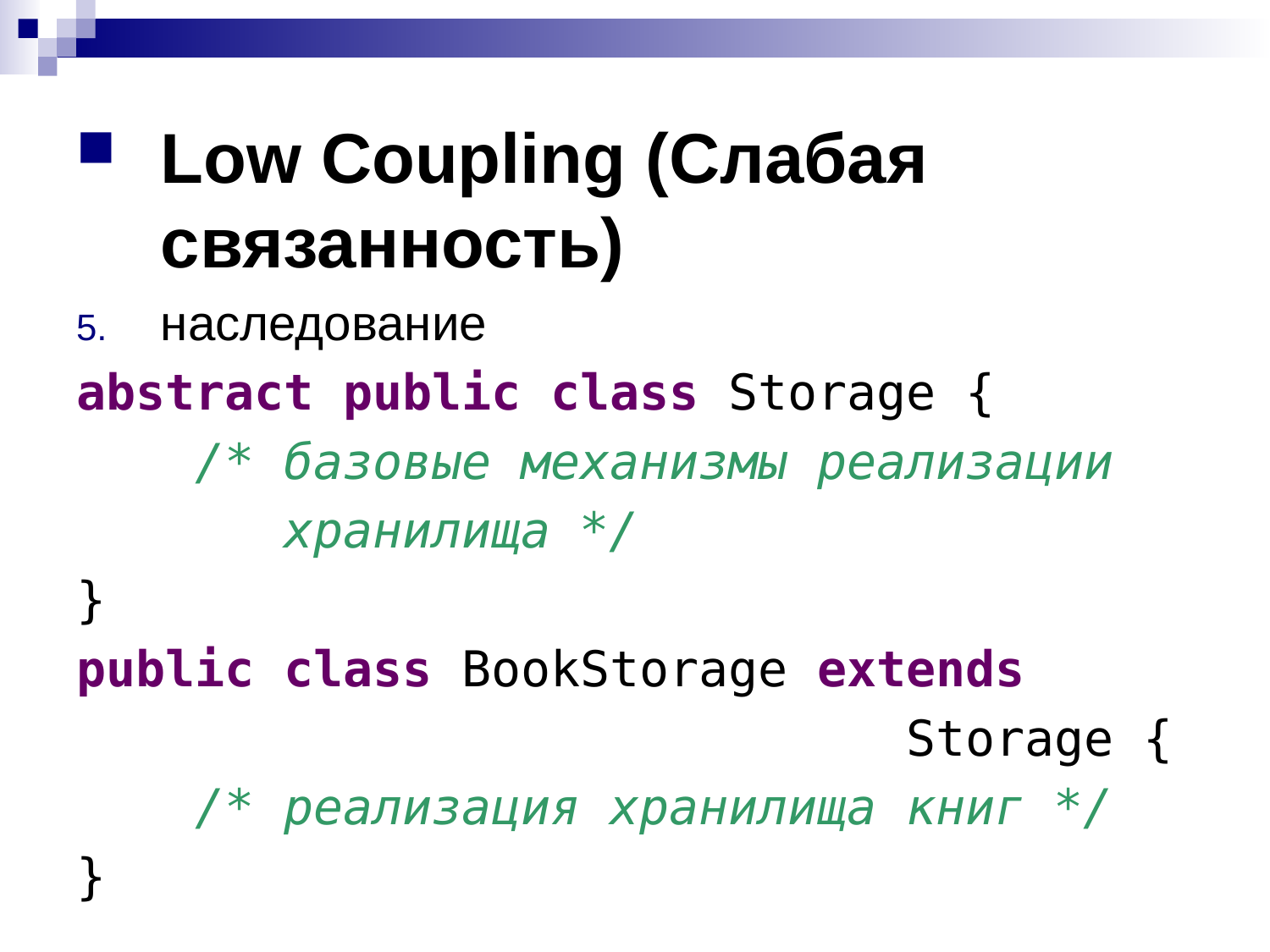

Low Coupling (Слабая связанность)
наследование
abstract public class Storage {
    /* базовые механизмы реализации
       хранилища */
}
public class BookStorage extends
                            Storage {
    /* реализация хранилища книг */
}